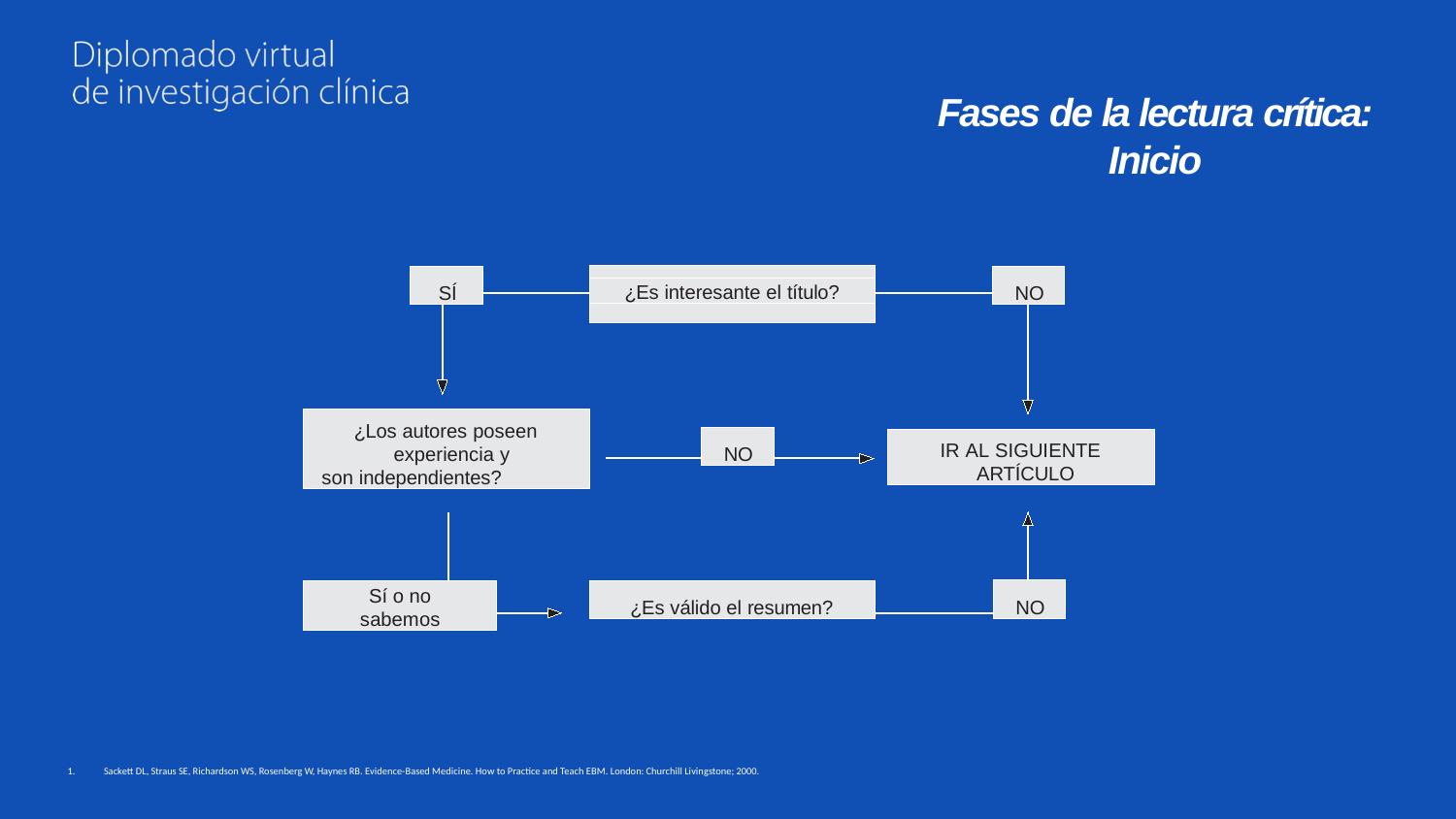

# Fases de la lectura crítica: Inicio

SÍ
NO
¿Es interesante el título?

¿Los autores poseen  experiencia y
son independientes?
NO
IR AL SIGUIENTE  ARTÍCULO

NO
Sí o no  sabemos
¿Es válido el resumen?

Sackett DL, Straus SE, Richardson WS, Rosenberg W, Haynes RB. Evidence-Based Medicine. How to Practice and Teach EBM. London: Churchill Livingstone; 2000.